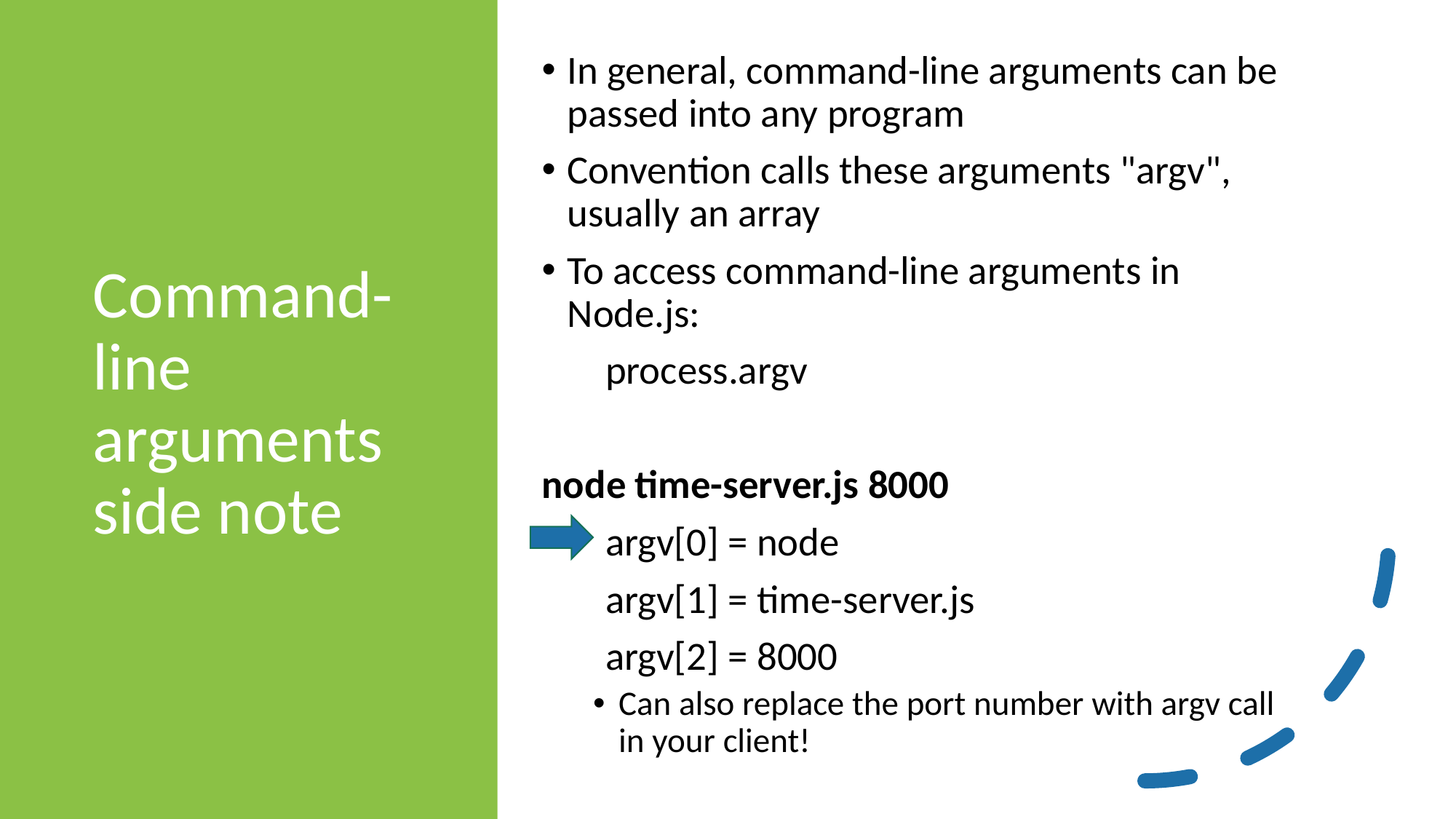

In general, command-line arguments can be passed into any program
Convention calls these arguments "argv", usually an array
To access command-line arguments in Node.js:
       process.argv

node time-server.js 8000
       argv[0] = node
       argv[1] = time-server.js
       argv[2] = 8000
Can also replace the port number with argv call in your client!
# Command-line arguments side note